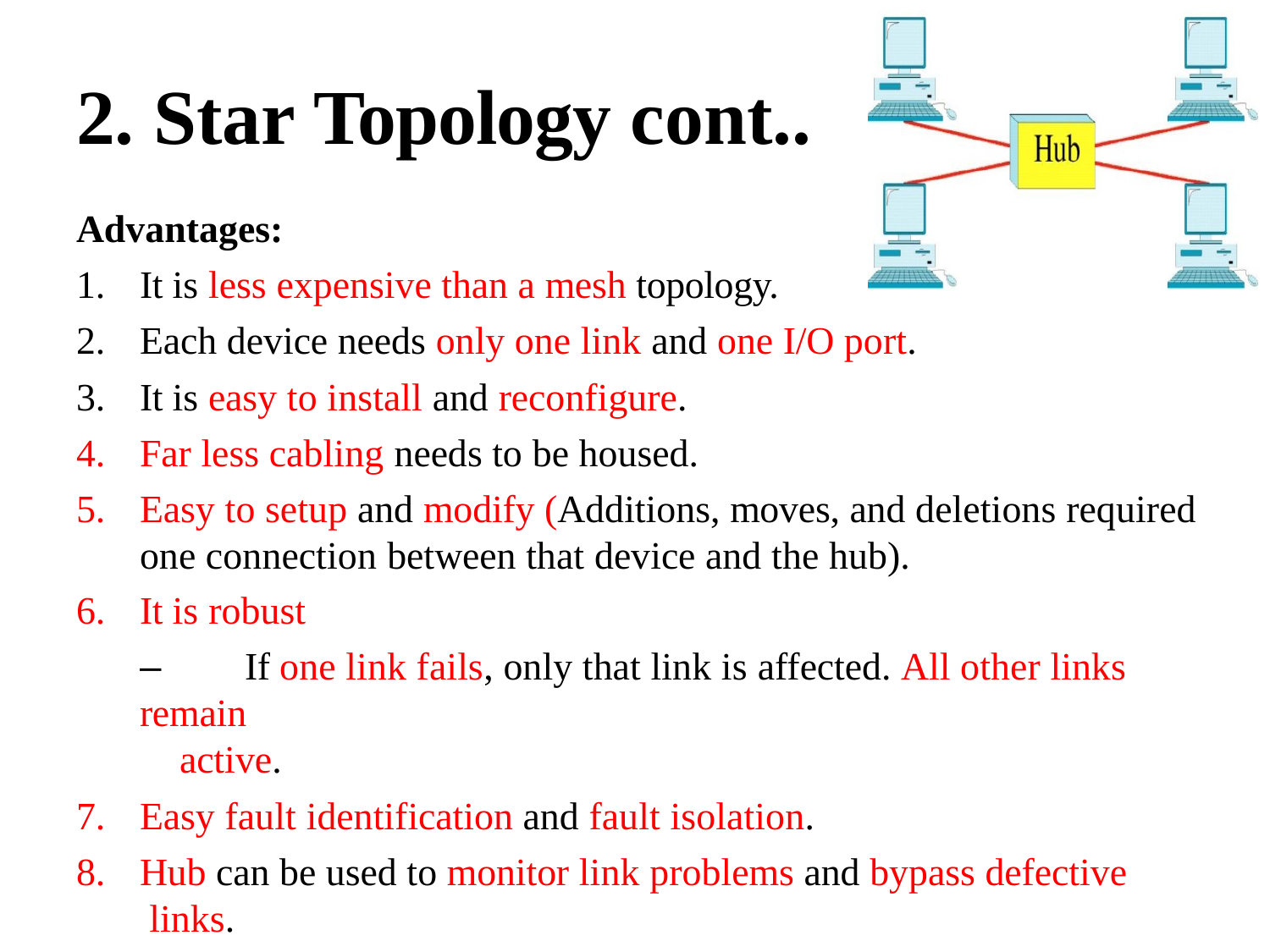

# 2. Star Topology cont..
Advantages:
It is less expensive than a mesh topology.
Each device needs only one link and one I/O port.
It is easy to install and reconfigure.
Far less cabling needs to be housed.
Easy to setup and modify (Additions, moves, and deletions required
one connection between that device and the hub).
It is robust
–	If one link fails, only that link is affected. All other links remain
active.
Easy fault identification and fault isolation.
Hub can be used to monitor link problems and bypass defective  links.